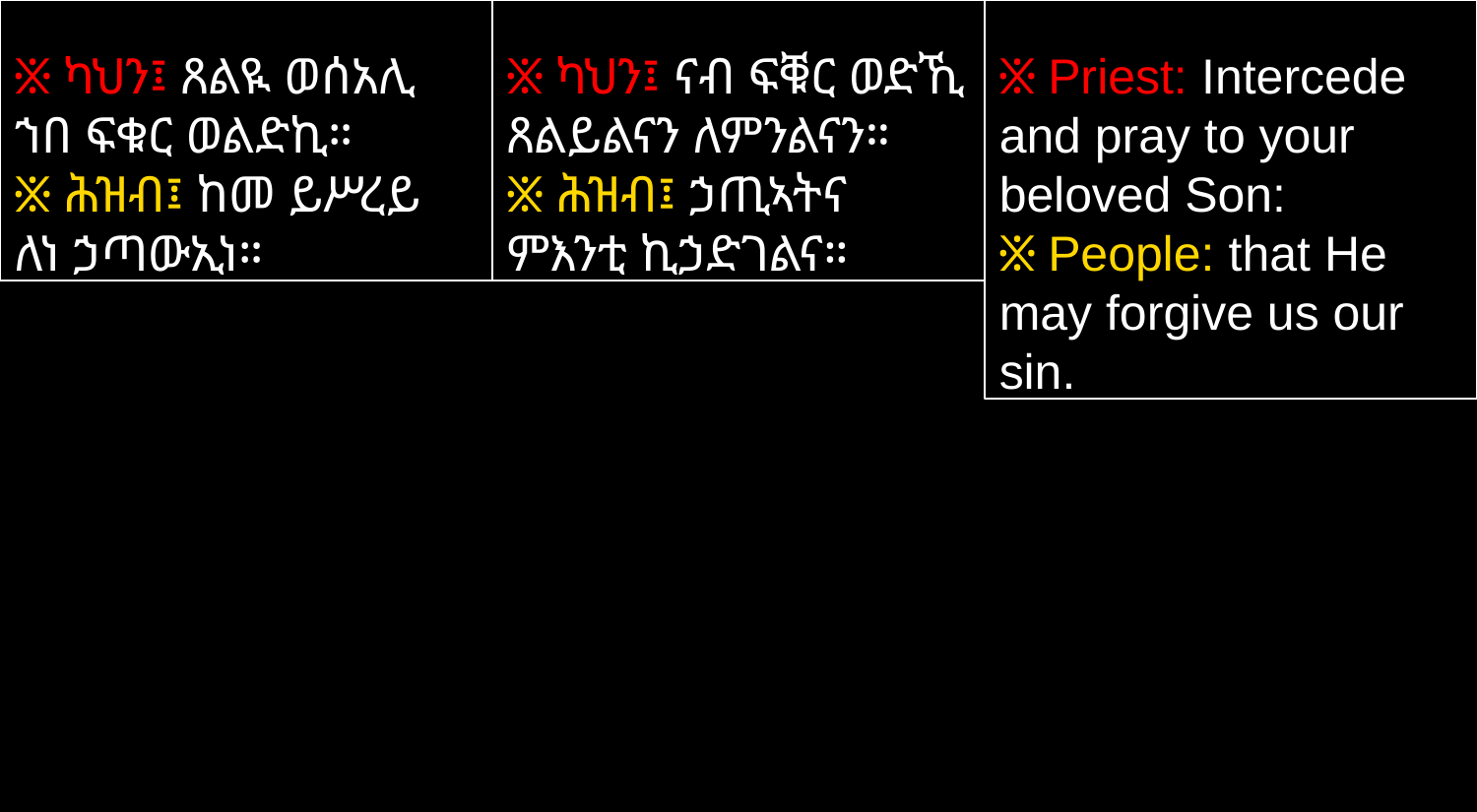

፠ ካህን፤ ጸልዪ ወሰአሊ ኀበ ፍቁር ወልድኪ።
፠ ሕዝብ፤ ከመ ይሥረይ ለነ ኃጣውኢነ።

፠ ካህን፤ ናብ ፍቑር ወድኺ ጸልይልናን ለምንልናን።
፠ ሕዝብ፤ ኃጢኣትና ምእንቲ ኪኃድገልና።

፠ Priest: Intercede and pray to your beloved Son:
፠ People: that He may forgive us our sin.